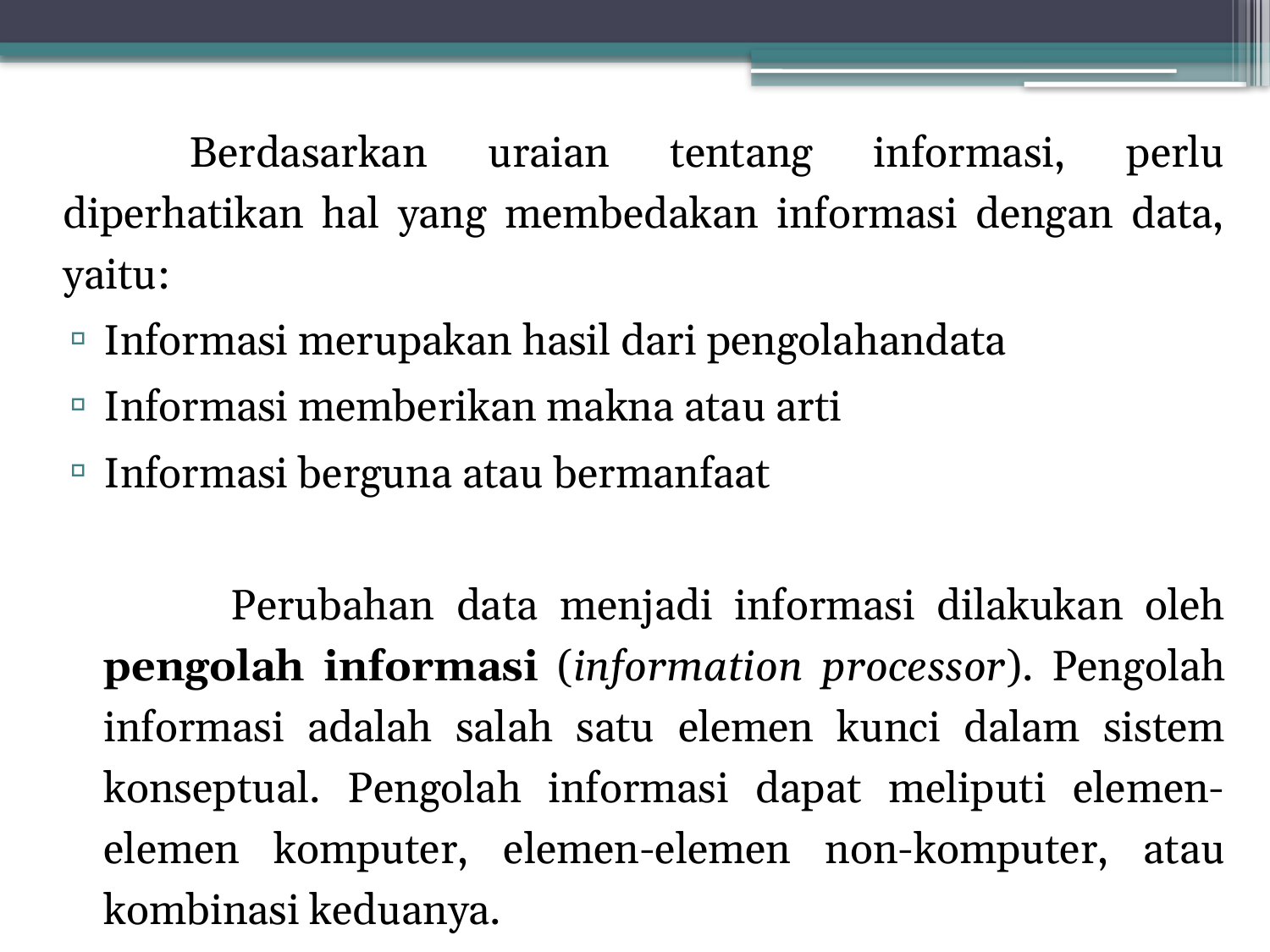

Berdasarkan uraian tentang informasi, perlu diperhatikan hal yang membedakan informasi dengan data, yaitu:
Informasi merupakan hasil dari pengolahandata
Informasi memberikan makna atau arti
Informasi berguna atau bermanfaat

		Perubahan data menjadi informasi dilakukan oleh pengolah informasi (information processor). Pengolah informasi adalah salah satu elemen kunci dalam sistem konseptual. Pengolah informasi dapat meliputi elemen-elemen komputer, elemen-elemen non-komputer, atau kombinasi keduanya.